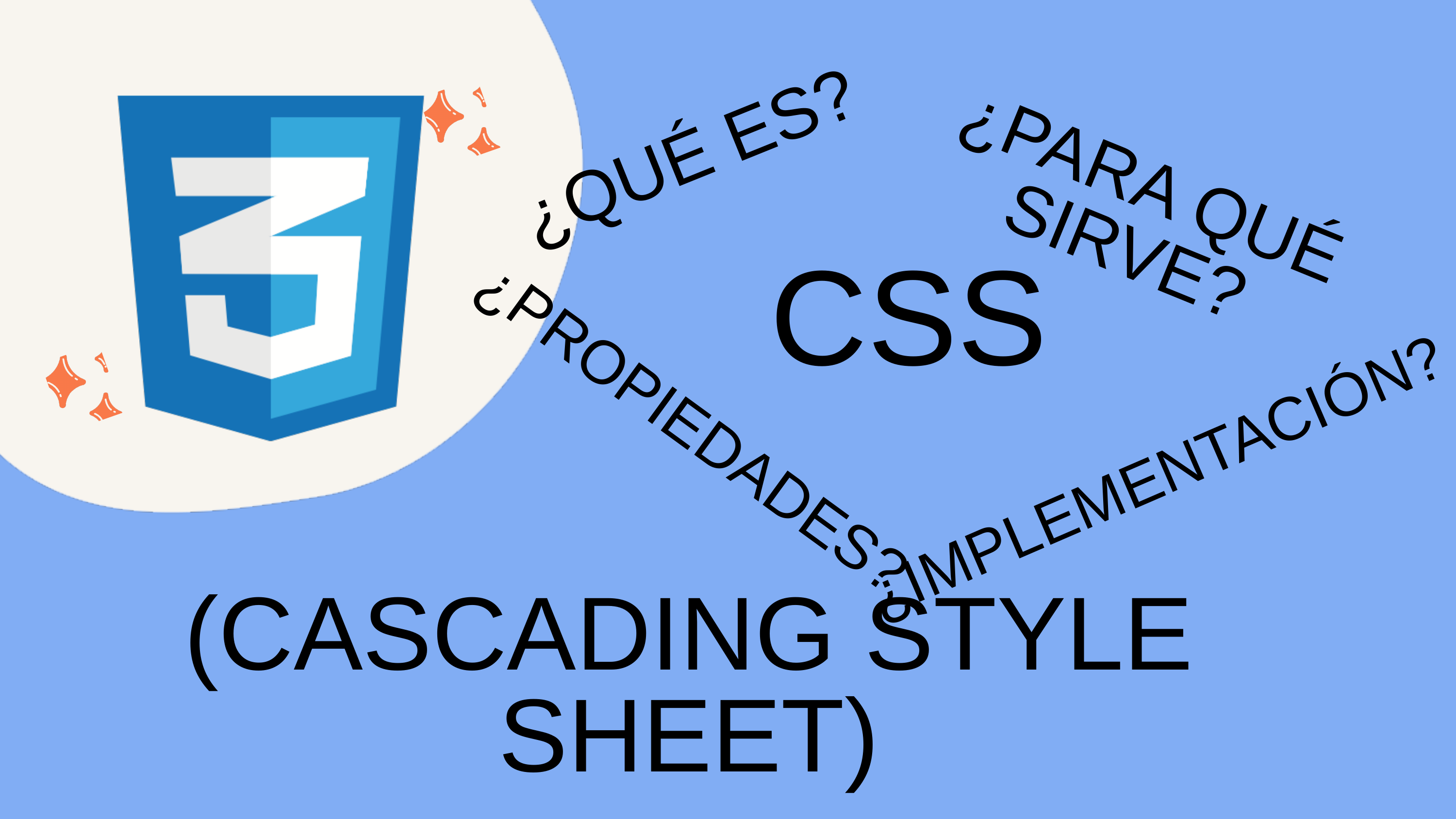

¿QUÉ ES?
¿PARA QUÉ SIRVE?
CSS

¿PROPIEDADES?
¿IMPLEMENTACIÓN?
(CASCADING STYLE SHEET)